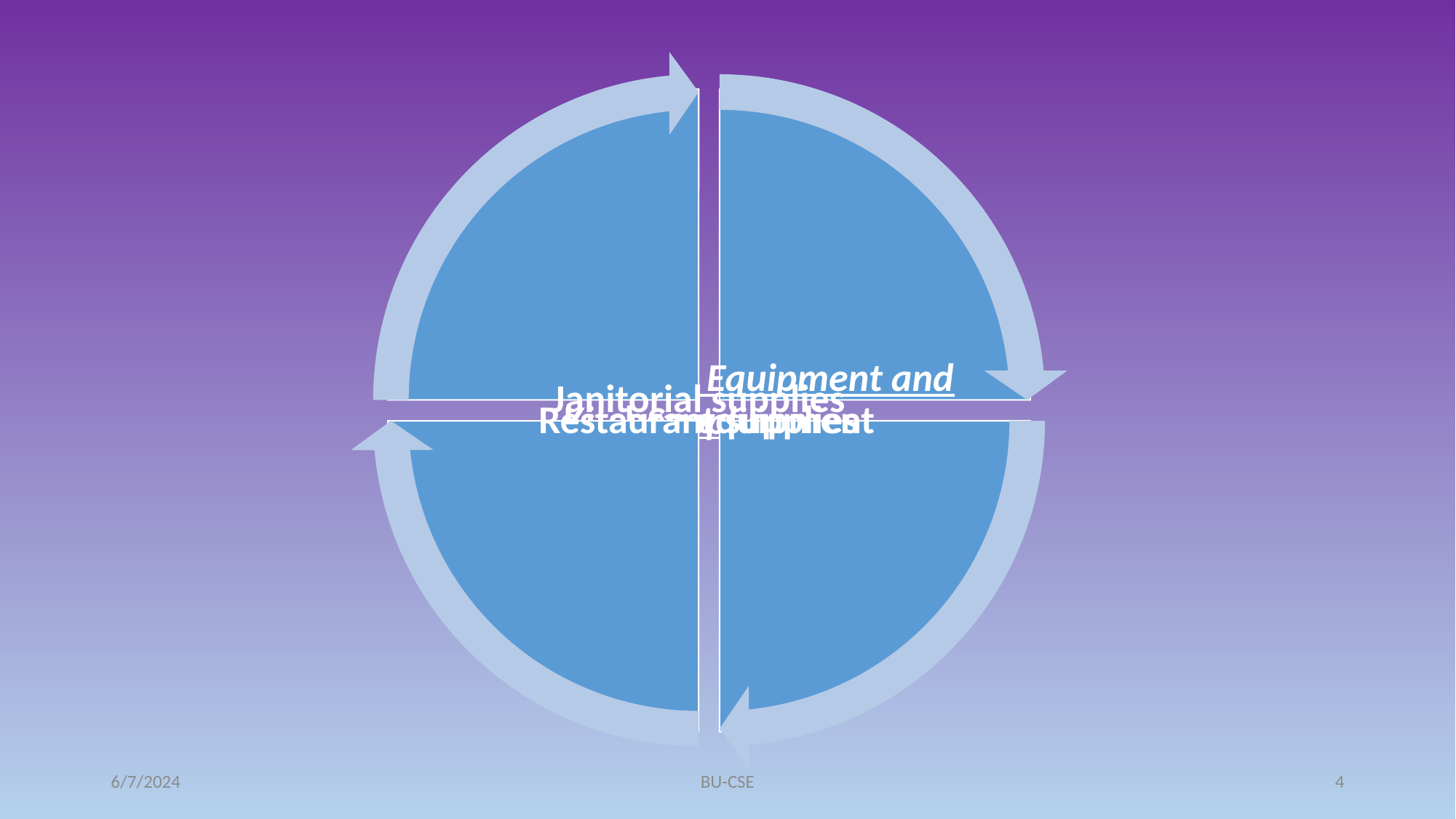

Food Service Equipment and Supplies:
Kitchen equipment
Restaurant supplies
Janitorial supplies
6/7/2024
BU-CSE
4